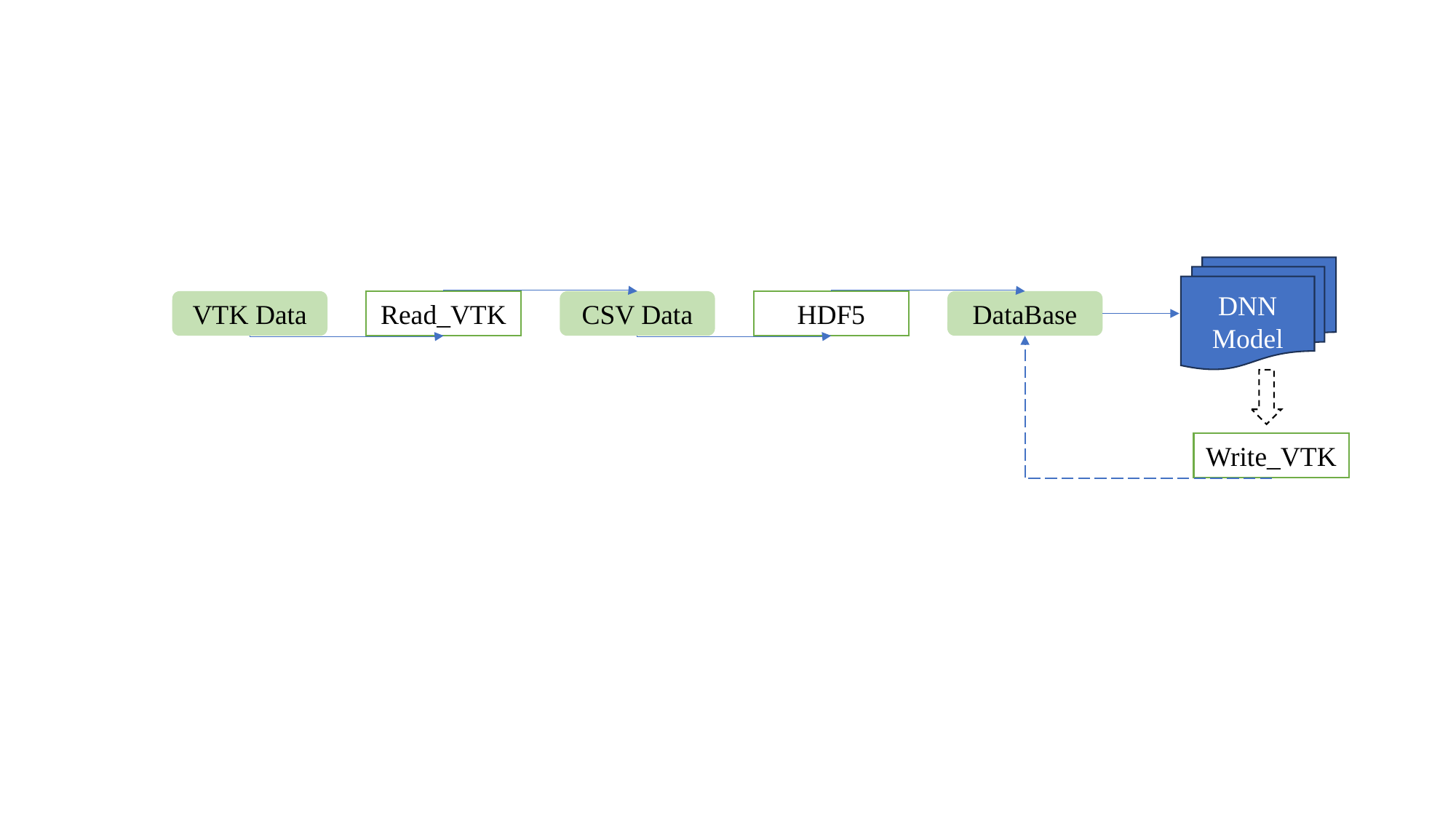

DNN Model
VTK Data
Read_VTK
CSV Data
HDF5
DataBase

Write_VTK